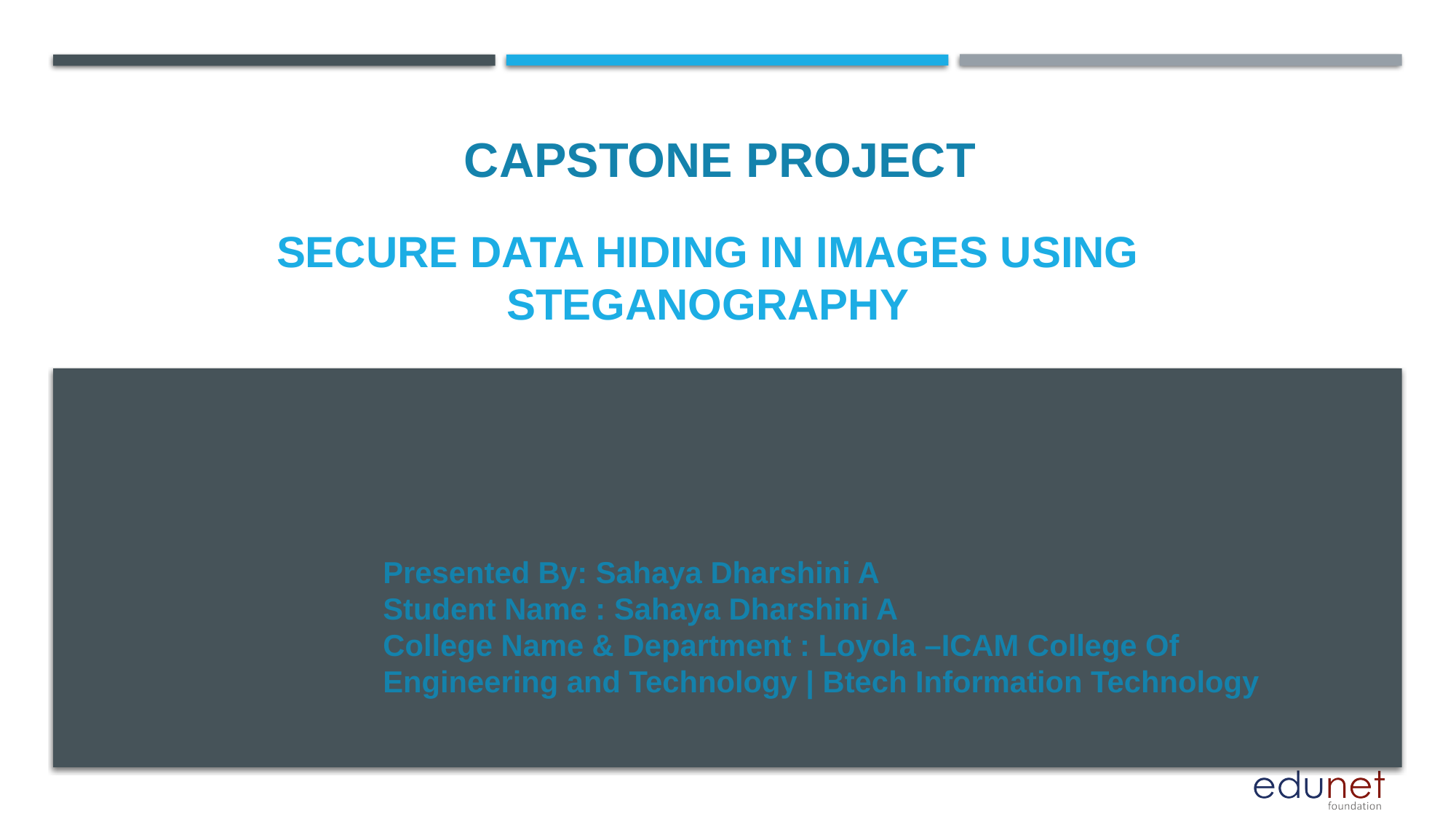

CAPSTONE PROJECT
# secure data hiding in images using steganography
Presented By: Sahaya Dharshini A
Student Name : Sahaya Dharshini A
College Name & Department : Loyola –ICAM College Of Engineering and Technology | Btech Information Technology